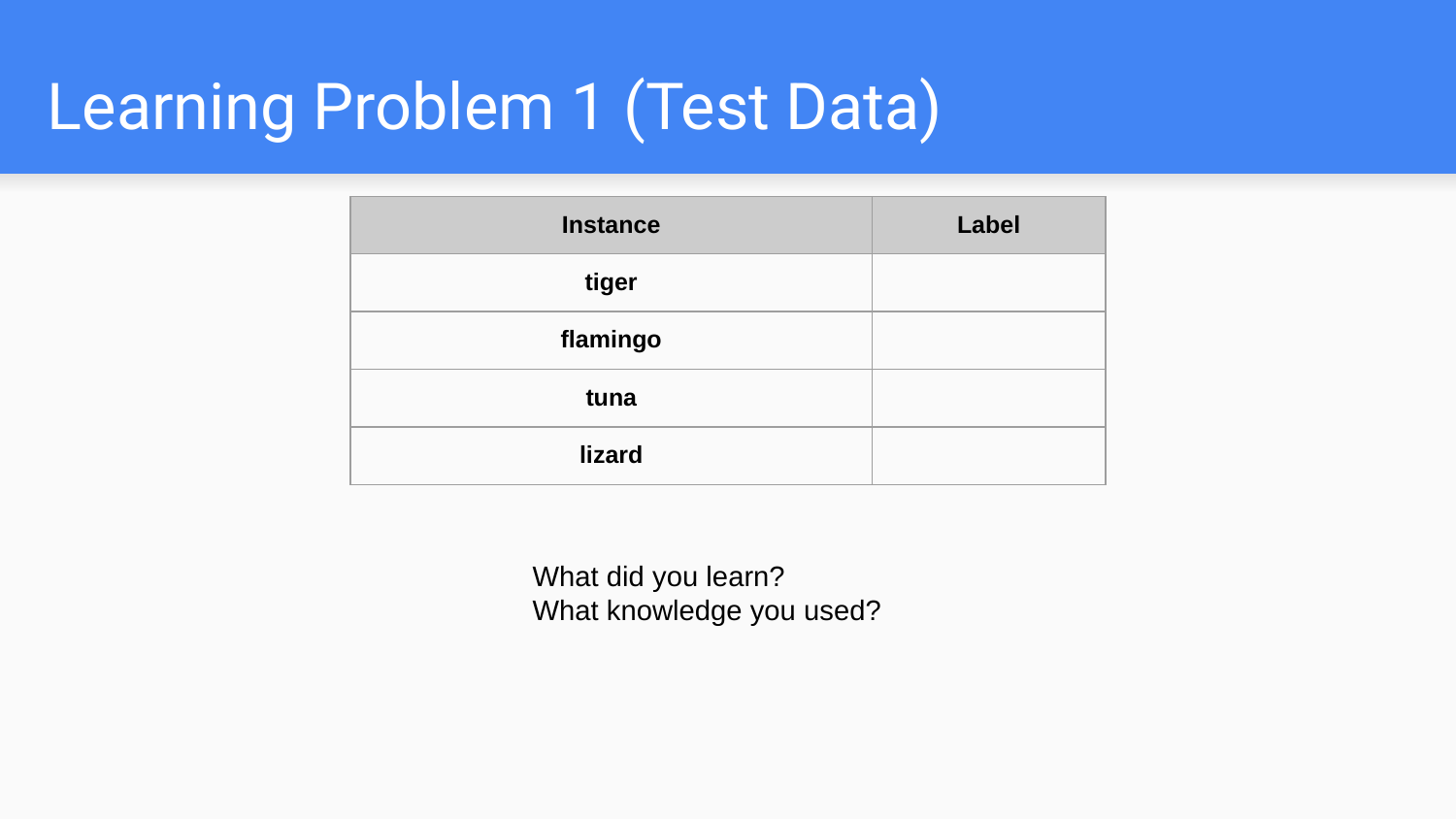

# Learning Problem 1 (Test Data)
| Instance | Label |
| --- | --- |
| tiger |  |
| flamingo |  |
| tuna |  |
| lizard |  |
What did you learn?
What knowledge you used?